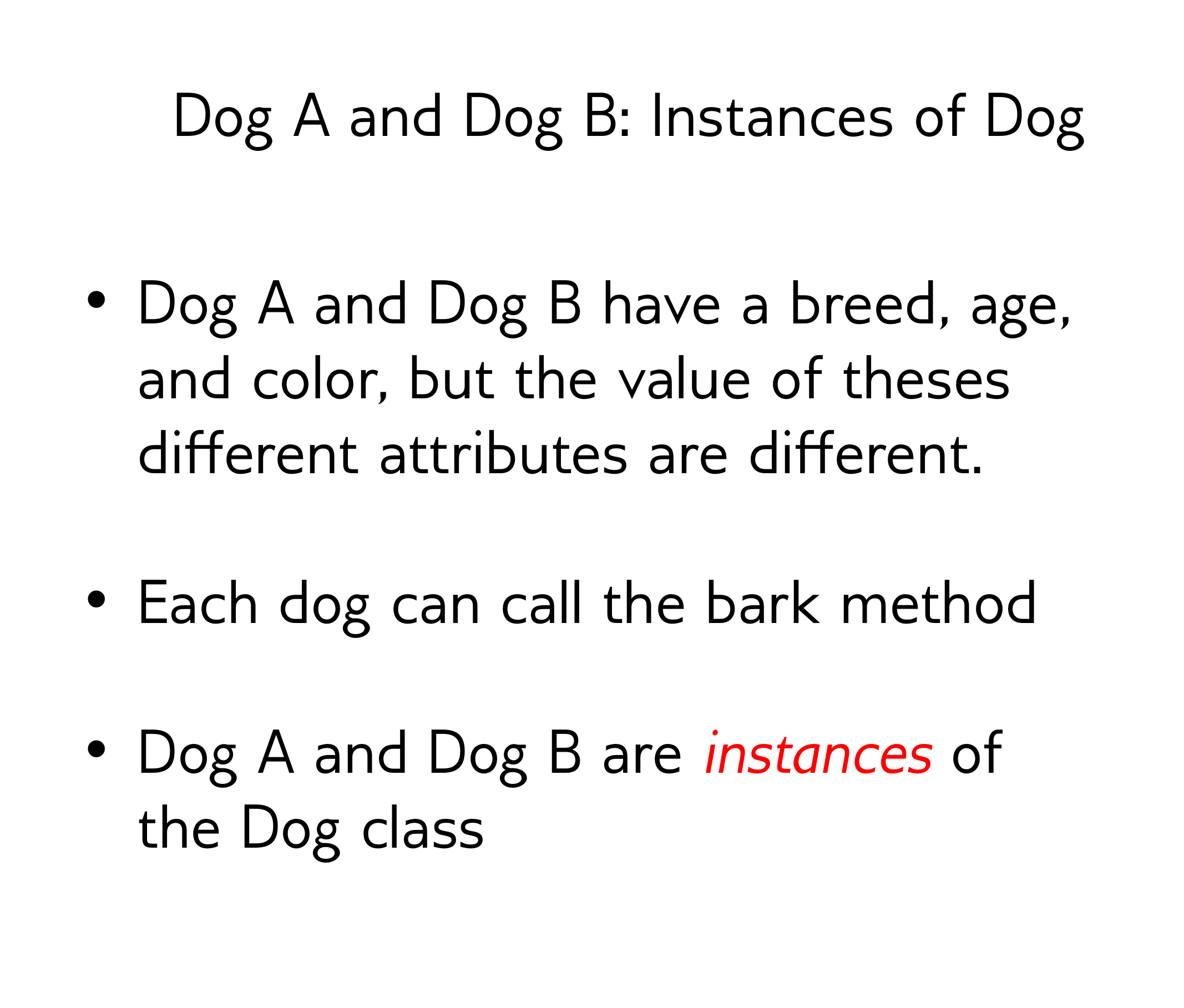

# Dog A and Dog B: Instances of Dog
Dog A and Dog B have a breed, age, and color, but the value of theses different attributes are different.

Each dog can call the bark method

Dog A and Dog B are instances of the Dog class